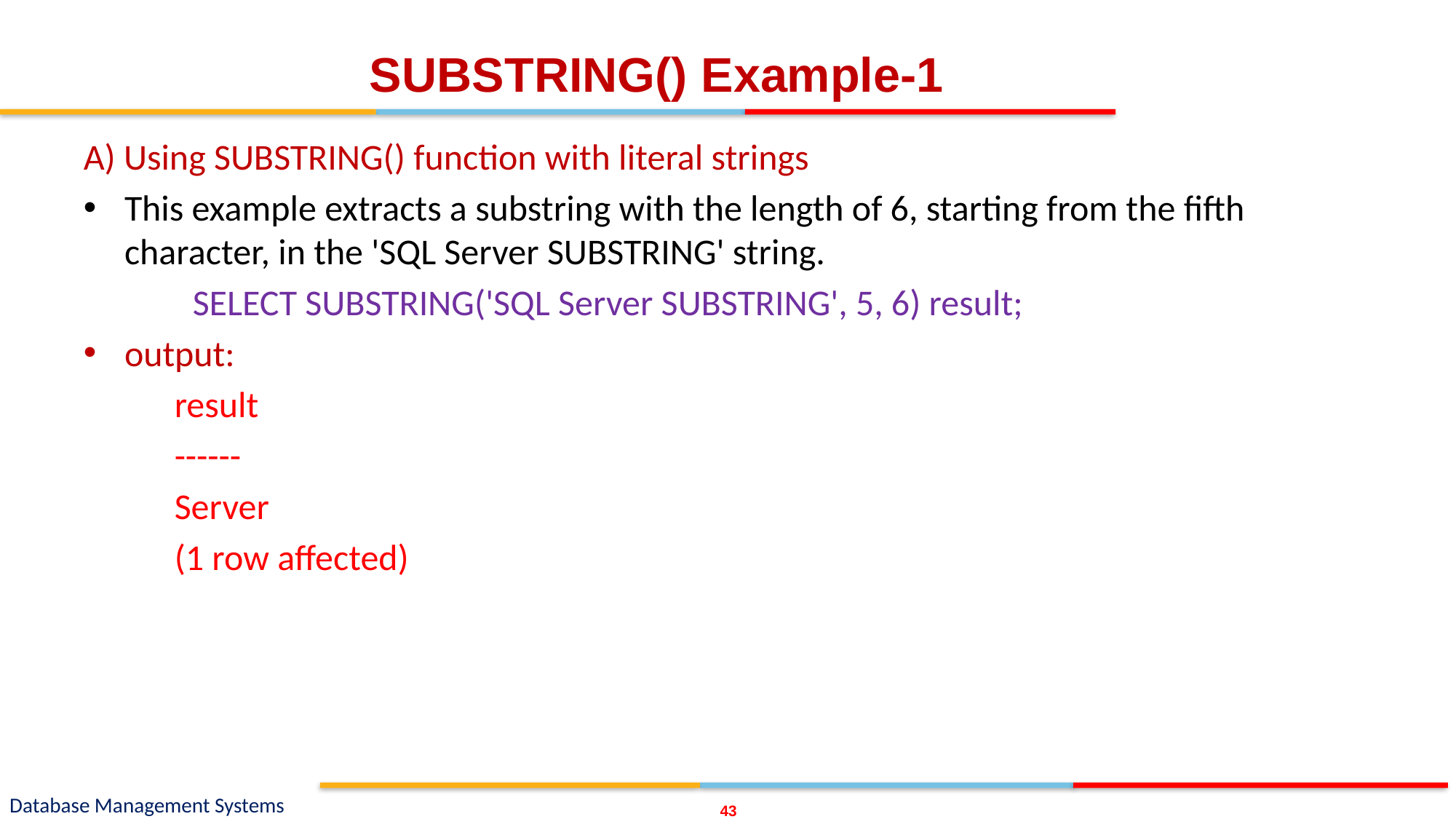

# SUBSTRING() Example-1
A) Using SUBSTRING() function with literal strings
This example extracts a substring with the length of 6, starting from the fifth character, in the 'SQL Server SUBSTRING' string.
	SELECT SUBSTRING('SQL Server SUBSTRING', 5, 6) result;
output:
result
------
Server
(1 row affected)